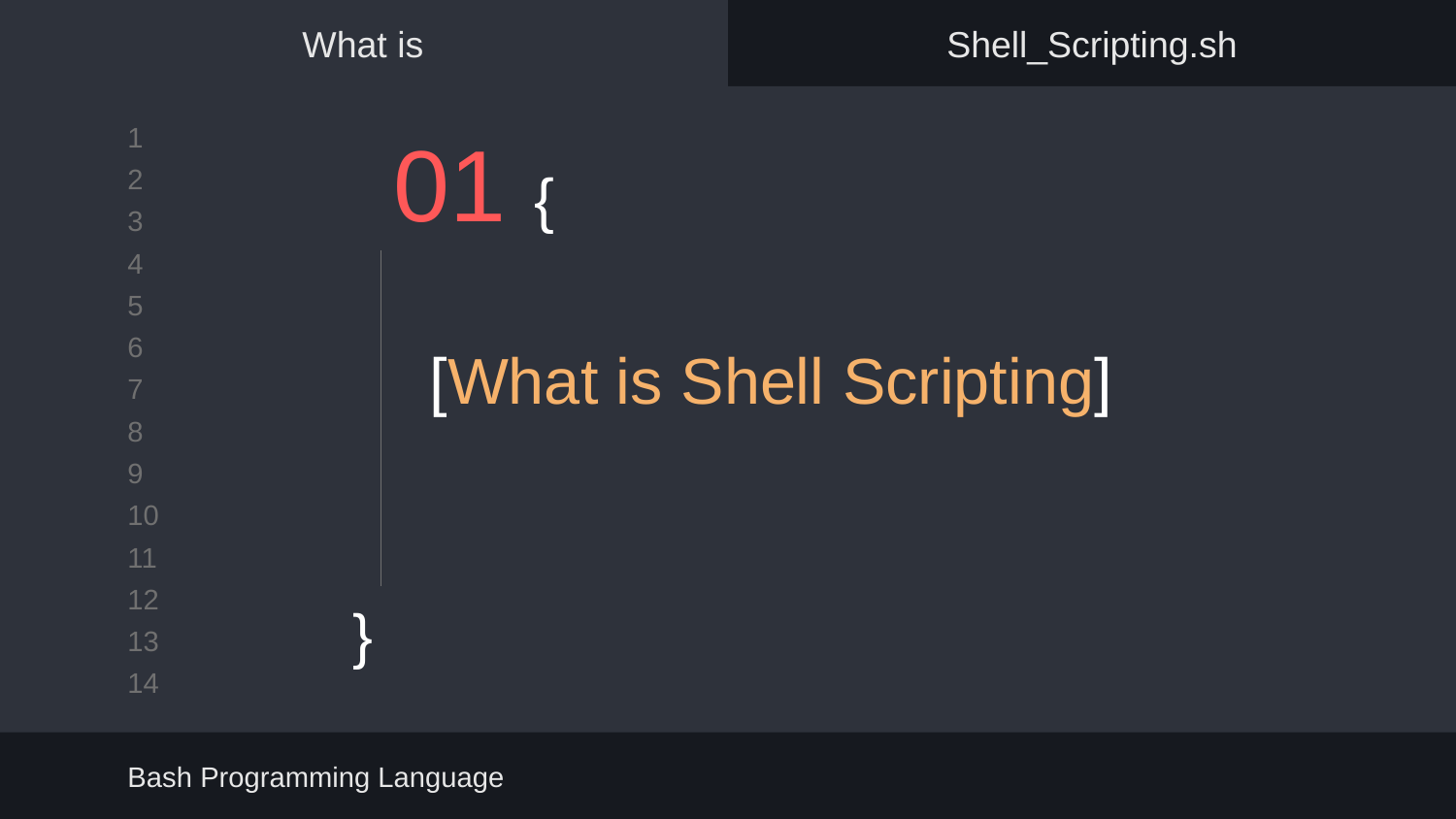

What is
Shell_Scripting.sh
# 01 {
[What is Shell Scripting]
}
Bash Programming Language